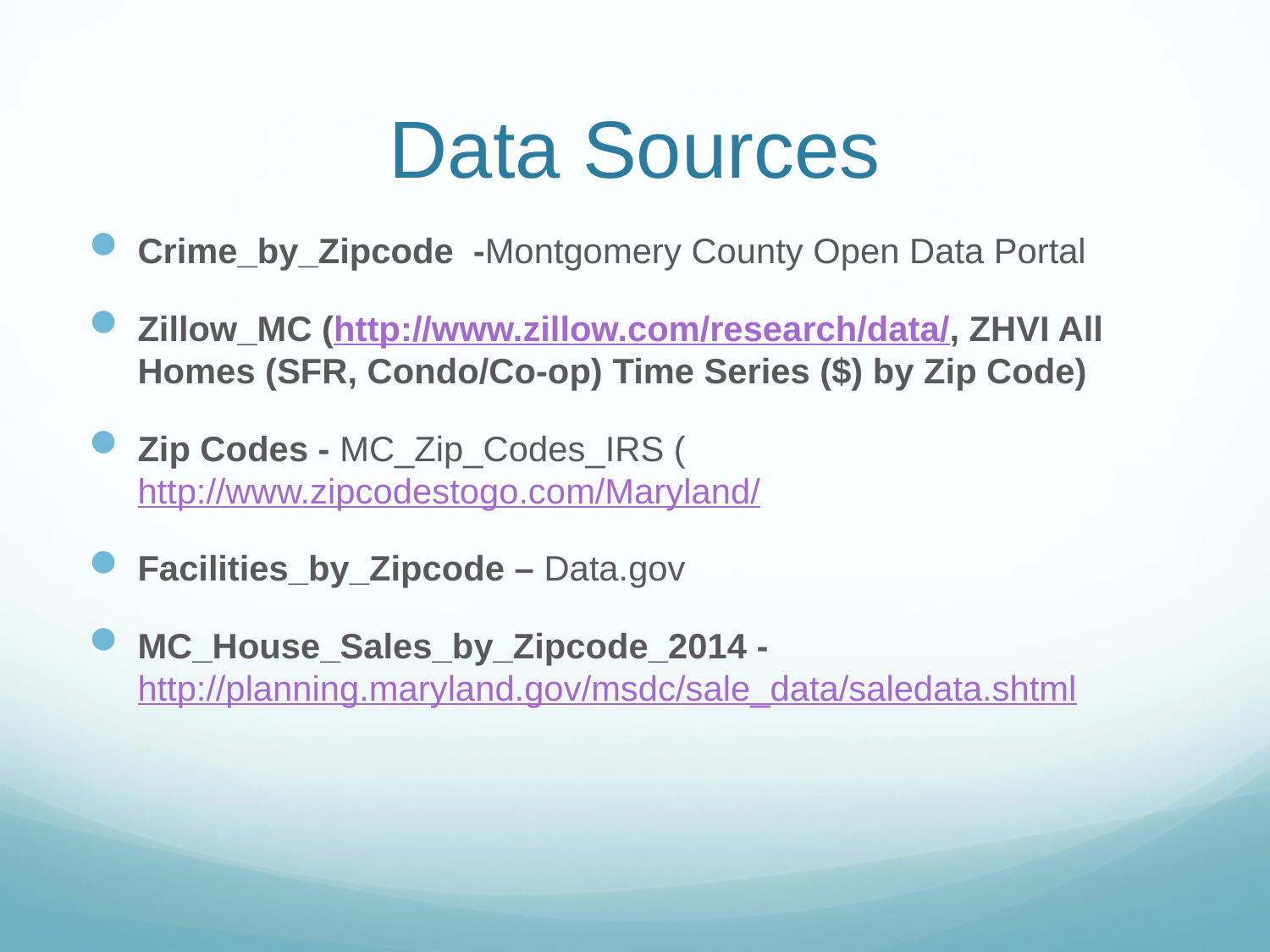

# Data Sources
Crime_by_Zipcode  -Montgomery County Open Data Portal
Zillow_MC (http://www.zillow.com/research/data/, ZHVI All Homes (SFR, Condo/Co-op) Time Series ($) by Zip Code)
Zip Codes - MC_Zip_Codes_IRS (http://www.zipcodestogo.com/Maryland/
Facilities_by_Zipcode – Data.gov
MC_House_Sales_by_Zipcode_2014 - http://planning.maryland.gov/msdc/sale_data/saledata.shtml